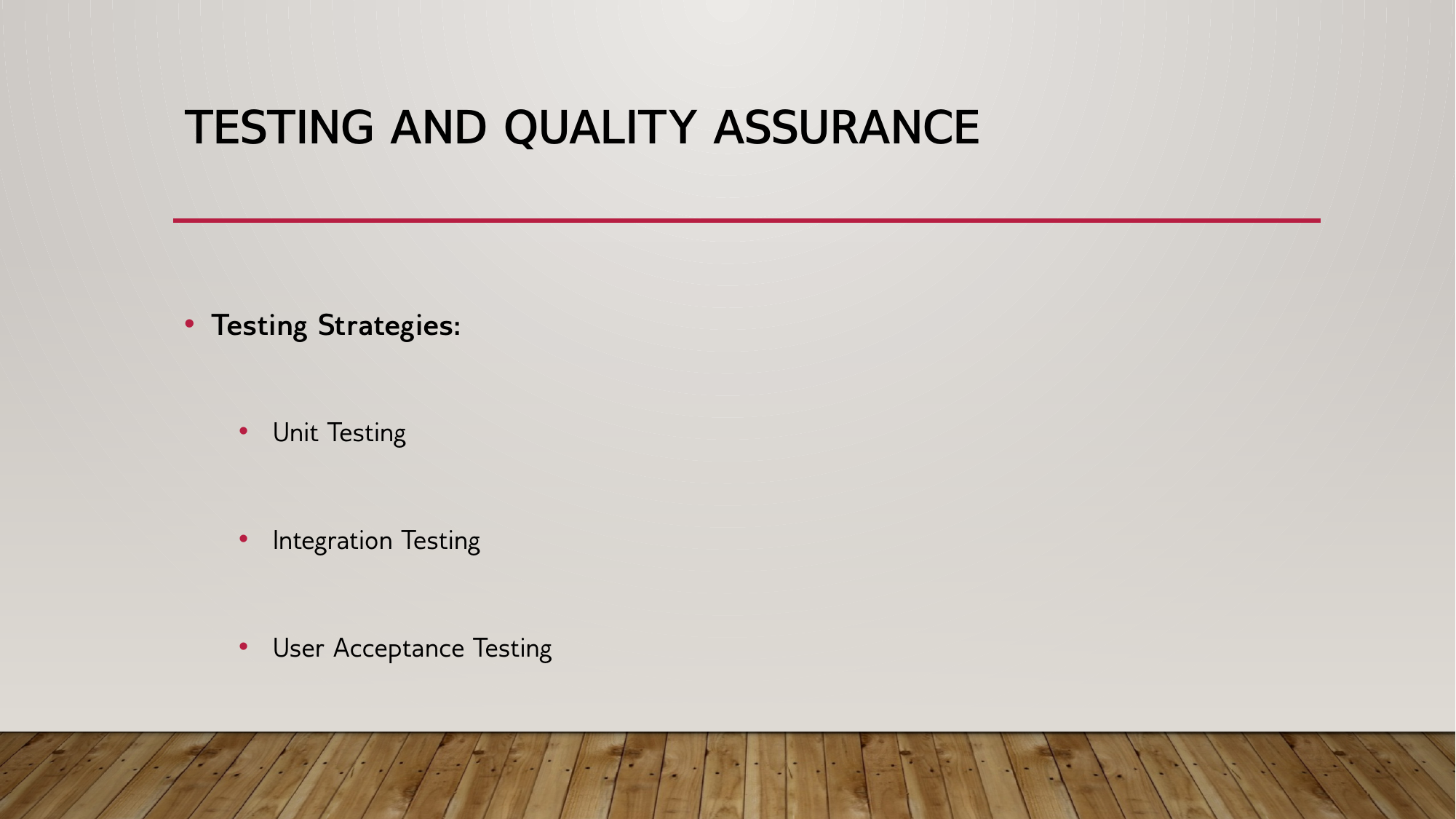

# Testing and Quality Assurance

Testing Strategies:

Unit Testing

Integration Testing

User Acceptance Testing